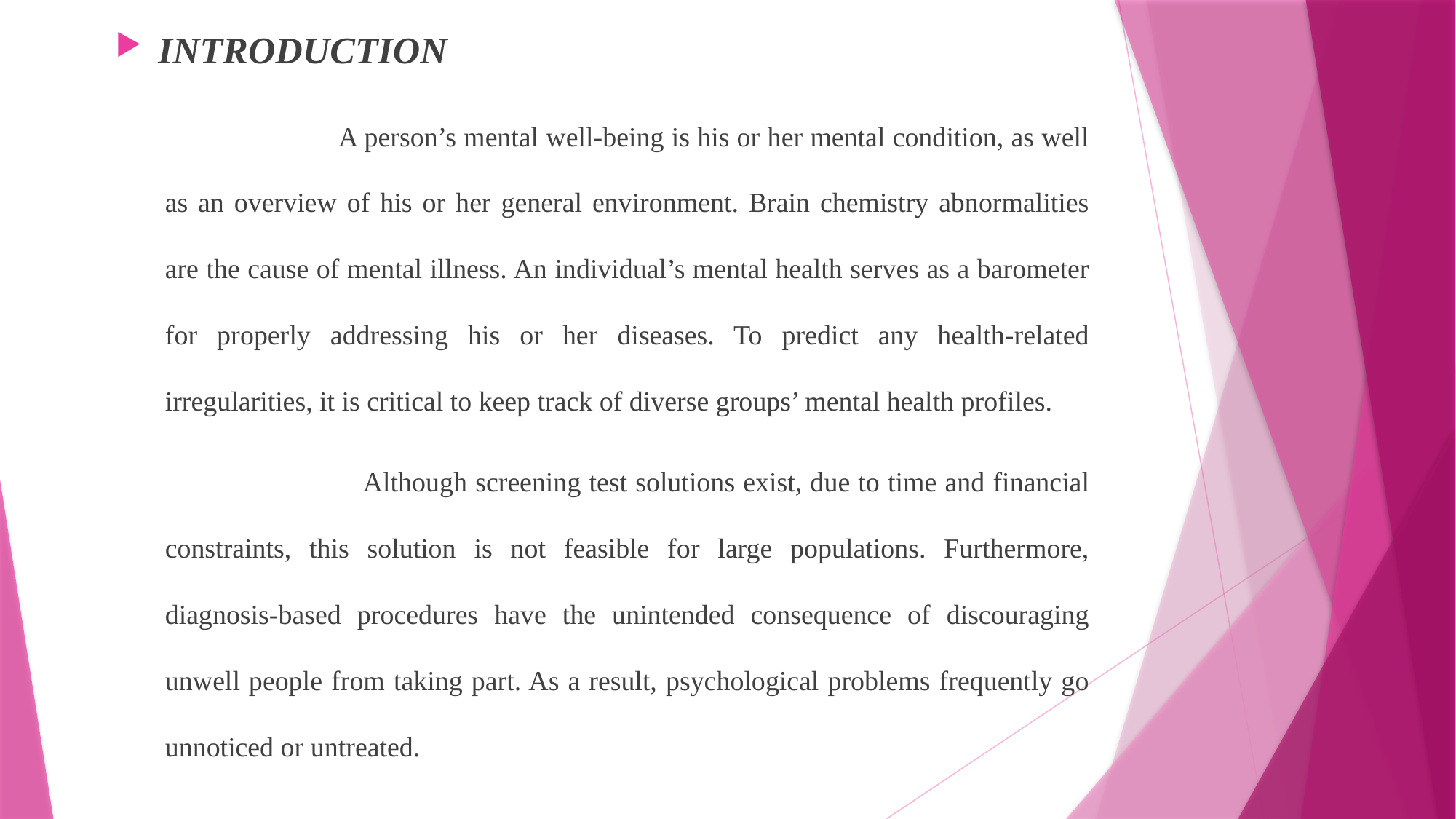

INTRODUCTION
                       A person’s mental well-being is his or her mental condition, as well as an overview of his or her general environment. Brain chemistry abnormalities are the cause of mental illness. An individual’s mental health serves as a barometer for properly addressing his or her diseases. To predict any health-related irregularities, it is critical to keep track of diverse groups’ mental health profiles.
                        Although screening test solutions exist, due to time and financial constraints, this solution is not feasible for large populations. Furthermore, diagnosis-based procedures have the unintended consequence of discouraging unwell people from taking part. As a result, psychological problems frequently go unnoticed or untreated.